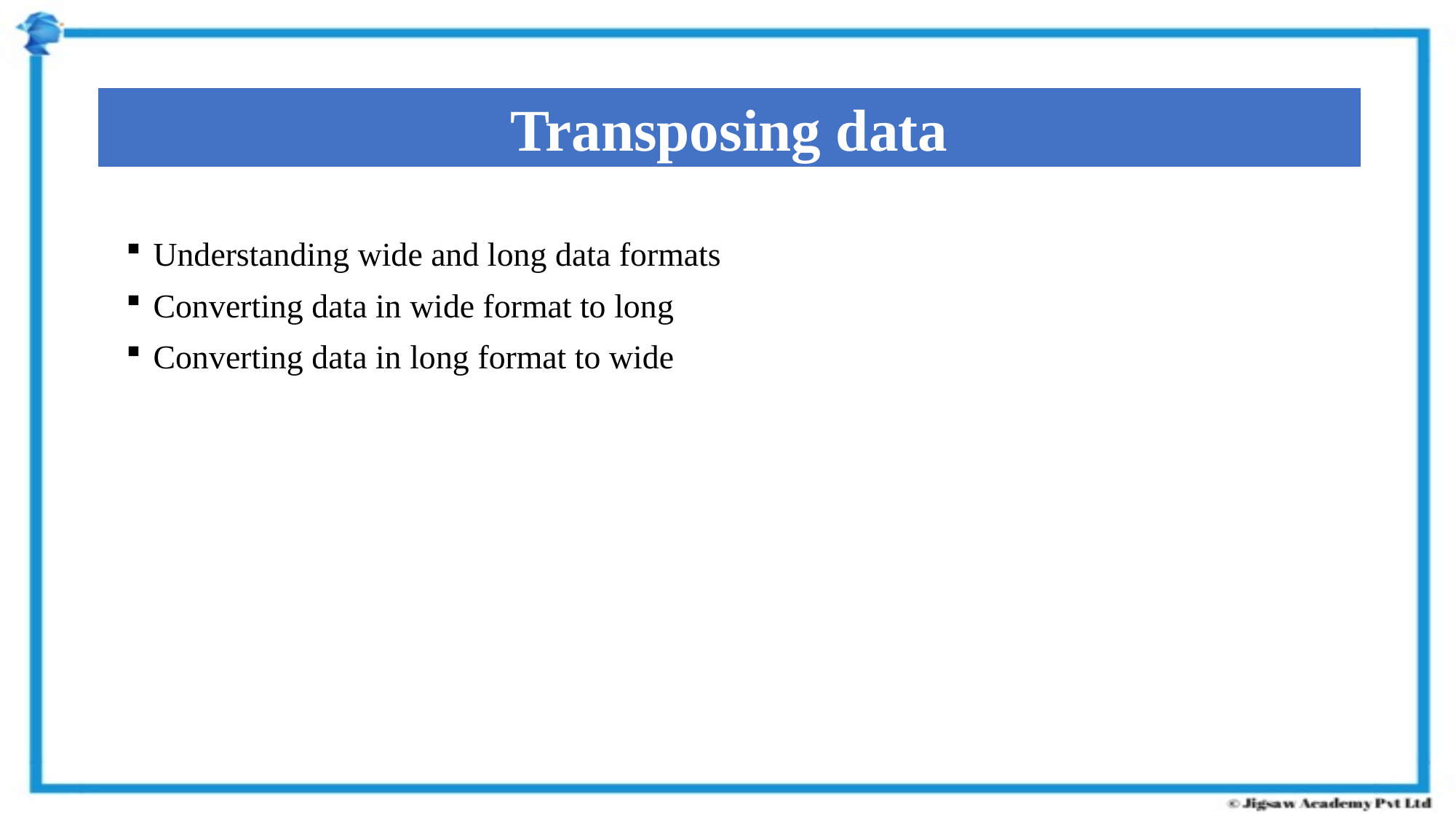

Transposing data

Understanding wide and long data formats
Converting data in wide format to long
Converting data in long format to wide